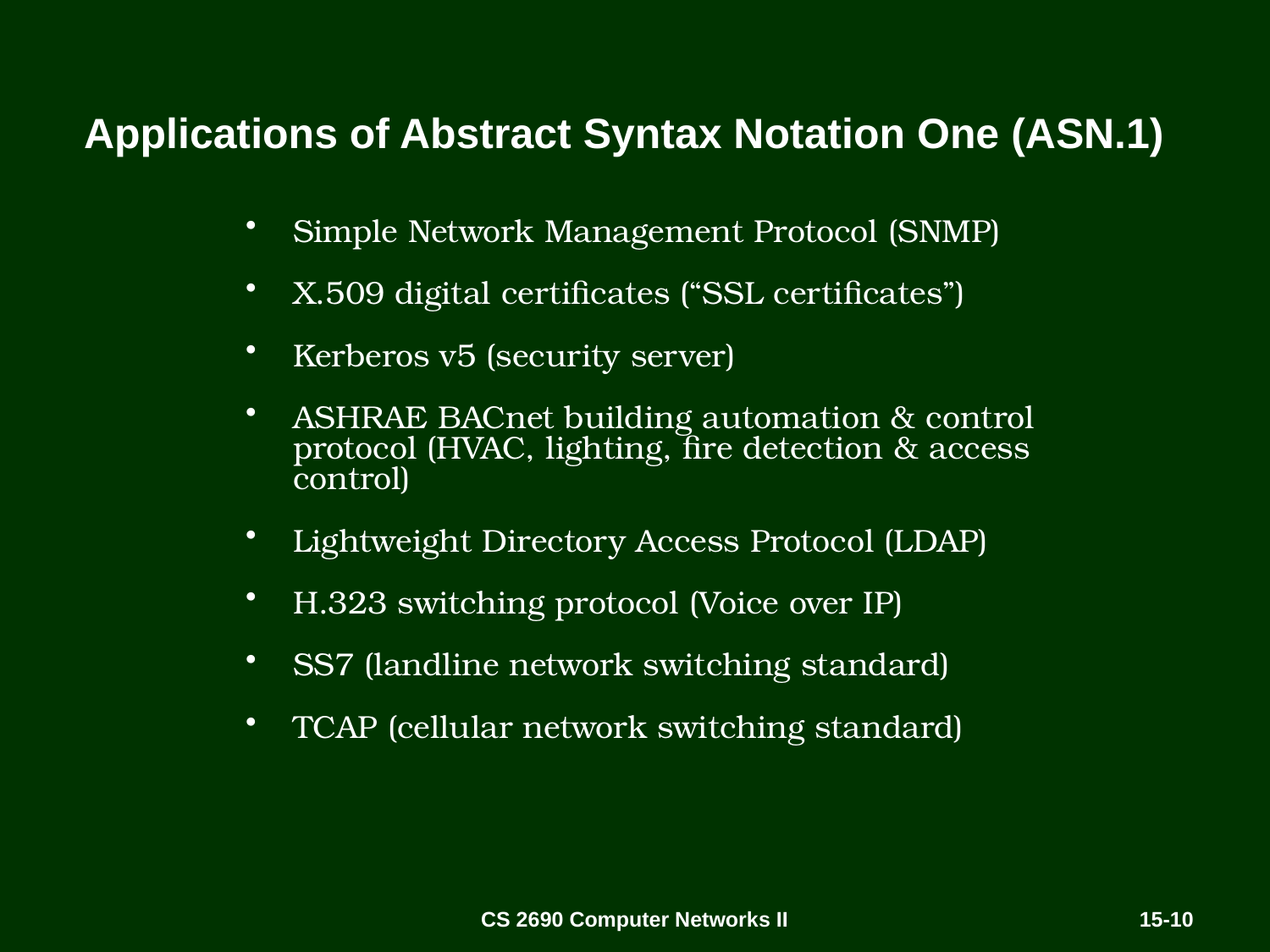

# Applications of Abstract Syntax Notation One (ASN.1)
Simple Network Management Protocol (SNMP)
X.509 digital certificates (“SSL certificates”)
Kerberos v5 (security server)
ASHRAE BACnet building automation & control protocol (HVAC, lighting, fire detection & access control)
Lightweight Directory Access Protocol (LDAP)
H.323 switching protocol (Voice over IP)
SS7 (landline network switching standard)
TCAP (cellular network switching standard)
CS 2690 Computer Networks II
15-10